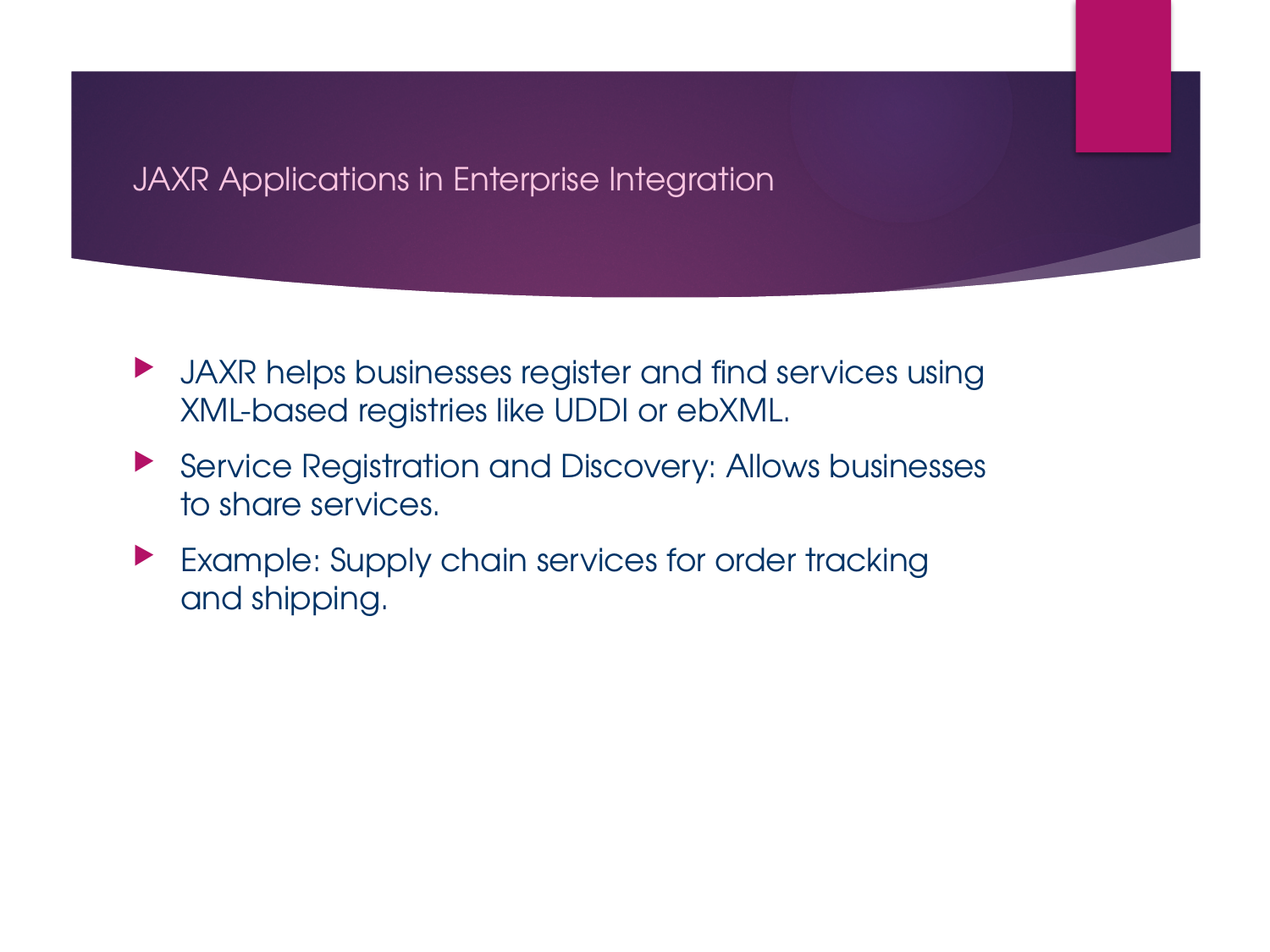

# JAXR Applications in Enterprise Integration
JAXR helps businesses register and find services using XML-based registries like UDDI or ebXML.
Service Registration and Discovery: Allows businesses to share services.
Example: Supply chain services for order tracking and shipping.